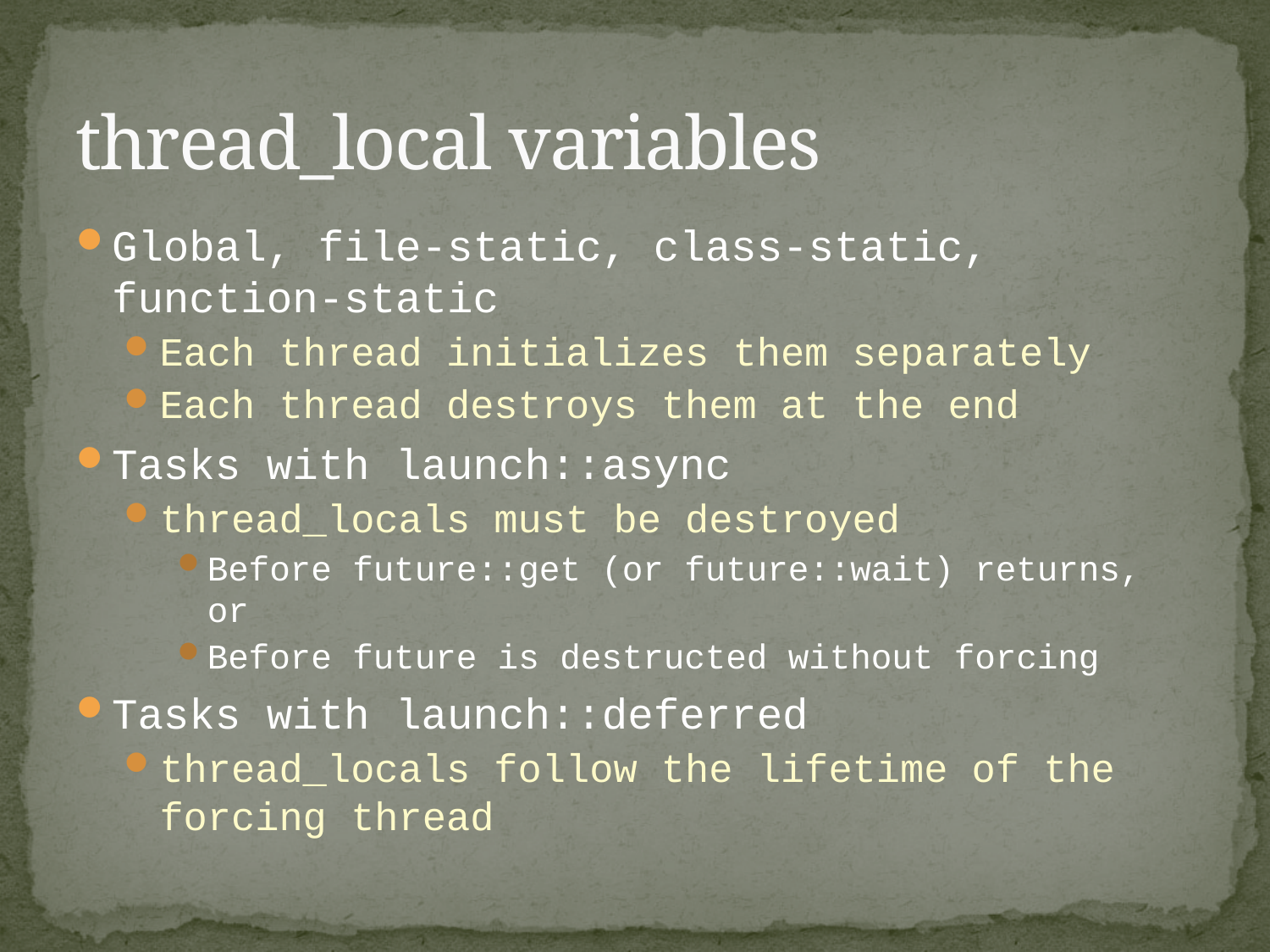

# thread_local variables
Global, file-static, class-static, function-static
Each thread initializes them separately
Each thread destroys them at the end
Tasks with launch::async
thread_locals must be destroyed
Before future::get (or future::wait) returns, or
Before future is destructed without forcing
Tasks with launch::deferred
thread_locals follow the lifetime of the forcing thread